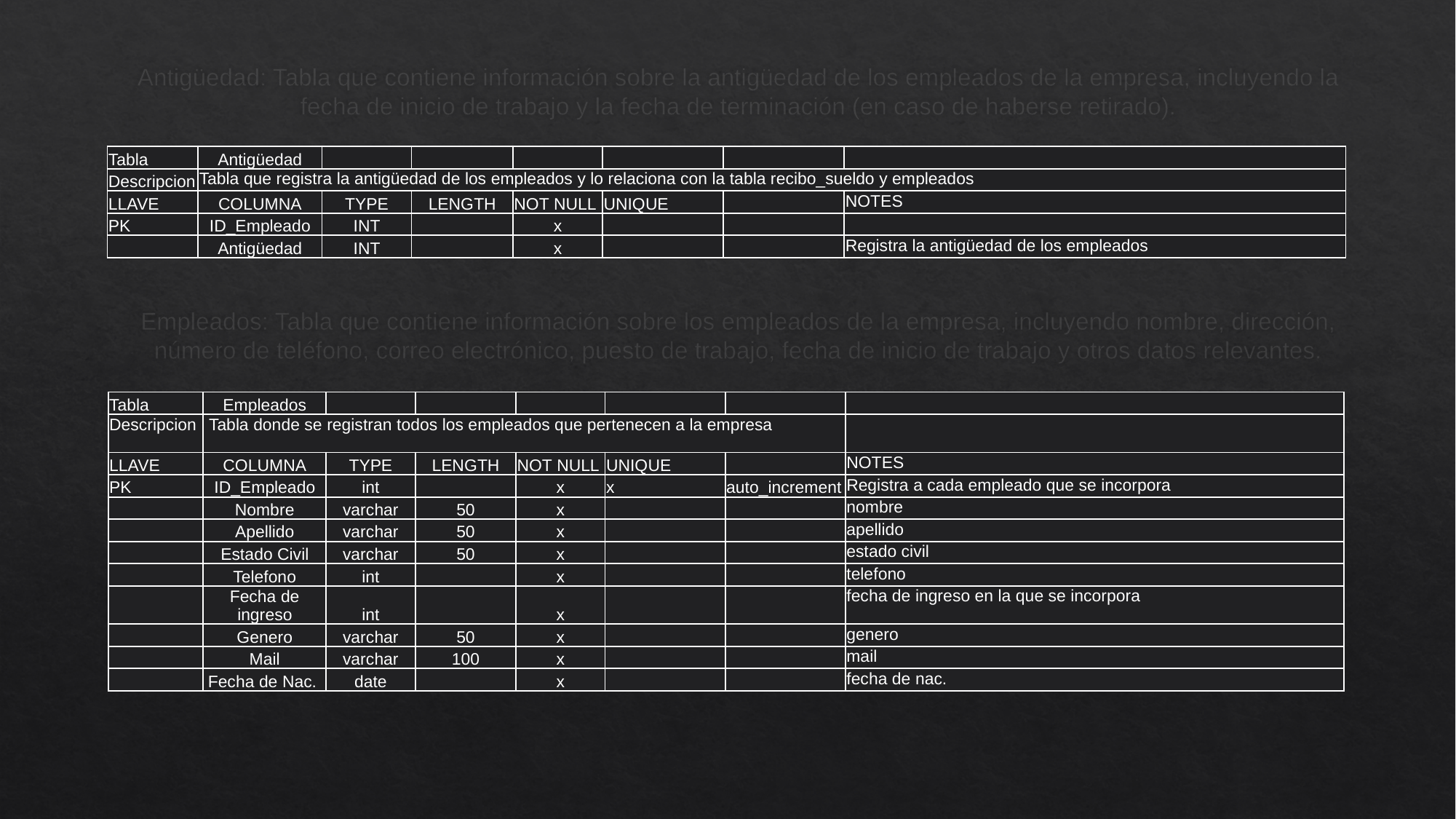

Antigüedad: Tabla que contiene información sobre la antigüedad de los empleados de la empresa, incluyendo la fecha de inicio de trabajo y la fecha de terminación (en caso de haberse retirado).

Empleados: Tabla que contiene información sobre los empleados de la empresa, incluyendo nombre, dirección, número de teléfono, correo electrónico, puesto de trabajo, fecha de inicio de trabajo y otros datos relevantes.

| Tabla | Antigüedad |  |  |  |  |  |  |
| --- | --- | --- | --- | --- | --- | --- | --- |
| Descripcion | Tabla que registra la antigüedad de los empleados y lo relaciona con la tabla recibo\_sueldo y empleados |  |  |  |  |  |  |
| LLAVE | COLUMNA | TYPE | LENGTH | NOT NULL | UNIQUE |  | NOTES |
| PK | ID\_Empleado | INT |  | x |  |  |  |
|  | Antigüedad | INT |  | x |  |  | Registra la antigüedad de los empleados |
| Tabla | Empleados |  |  |  |  |  |  |
| --- | --- | --- | --- | --- | --- | --- | --- |
| Descripcion | Tabla donde se registran todos los empleados que pertenecen a la empresa |  |  |  |  |  |  |
| LLAVE | COLUMNA | TYPE | LENGTH | NOT NULL | UNIQUE |  | NOTES |
| PK | ID\_Empleado | int |  | x | x | auto\_increment | Registra a cada empleado que se incorpora |
|  | Nombre | varchar | 50 | x |  |  | nombre |
|  | Apellido | varchar | 50 | x |  |  | apellido |
|  | Estado Civil | varchar | 50 | x |  |  | estado civil |
|  | Telefono | int |  | x |  |  | telefono |
|  | Fecha de ingreso | int |  | x |  |  | fecha de ingreso en la que se incorpora |
|  | Genero | varchar | 50 | x |  |  | genero |
|  | Mail | varchar | 100 | x |  |  | mail |
|  | Fecha de Nac. | date |  | x |  |  | fecha de nac. |